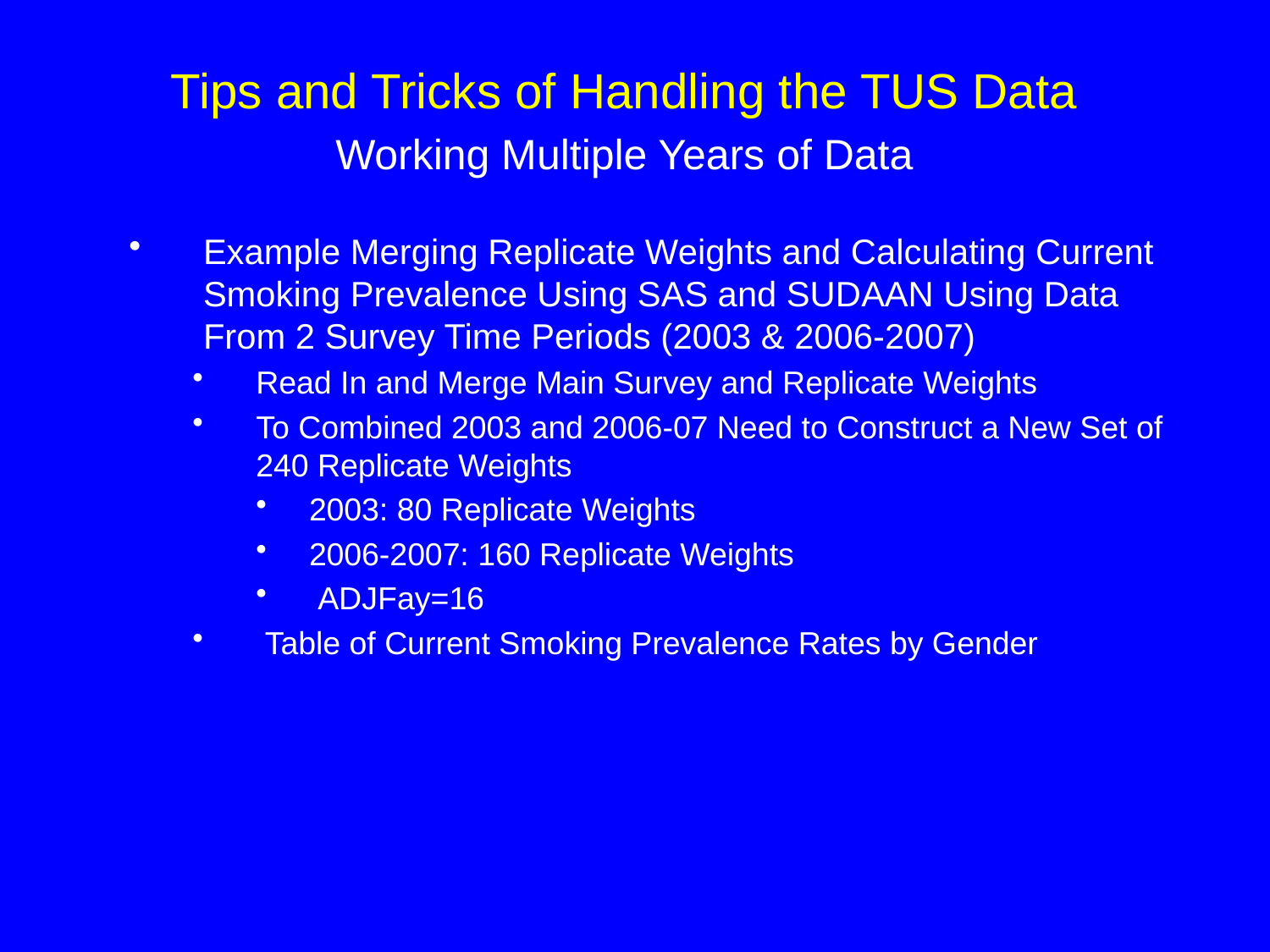

Tips and Tricks of Handling the TUS Data
Working Multiple Years of Data

Example Merging Replicate Weights and Calculating Current Smoking Prevalence Using SAS and SUDAAN Using Data From 2 Survey Time Periods (2003 & 2006-2007)
Read In and Merge Main Survey and Replicate Weights
To Combined 2003 and 2006-07 Need to Construct a New Set of 240 Replicate Weights
2003: 80 Replicate Weights
2006-2007: 160 Replicate Weights
 ADJFay=16
 Table of Current Smoking Prevalence Rates by Gender